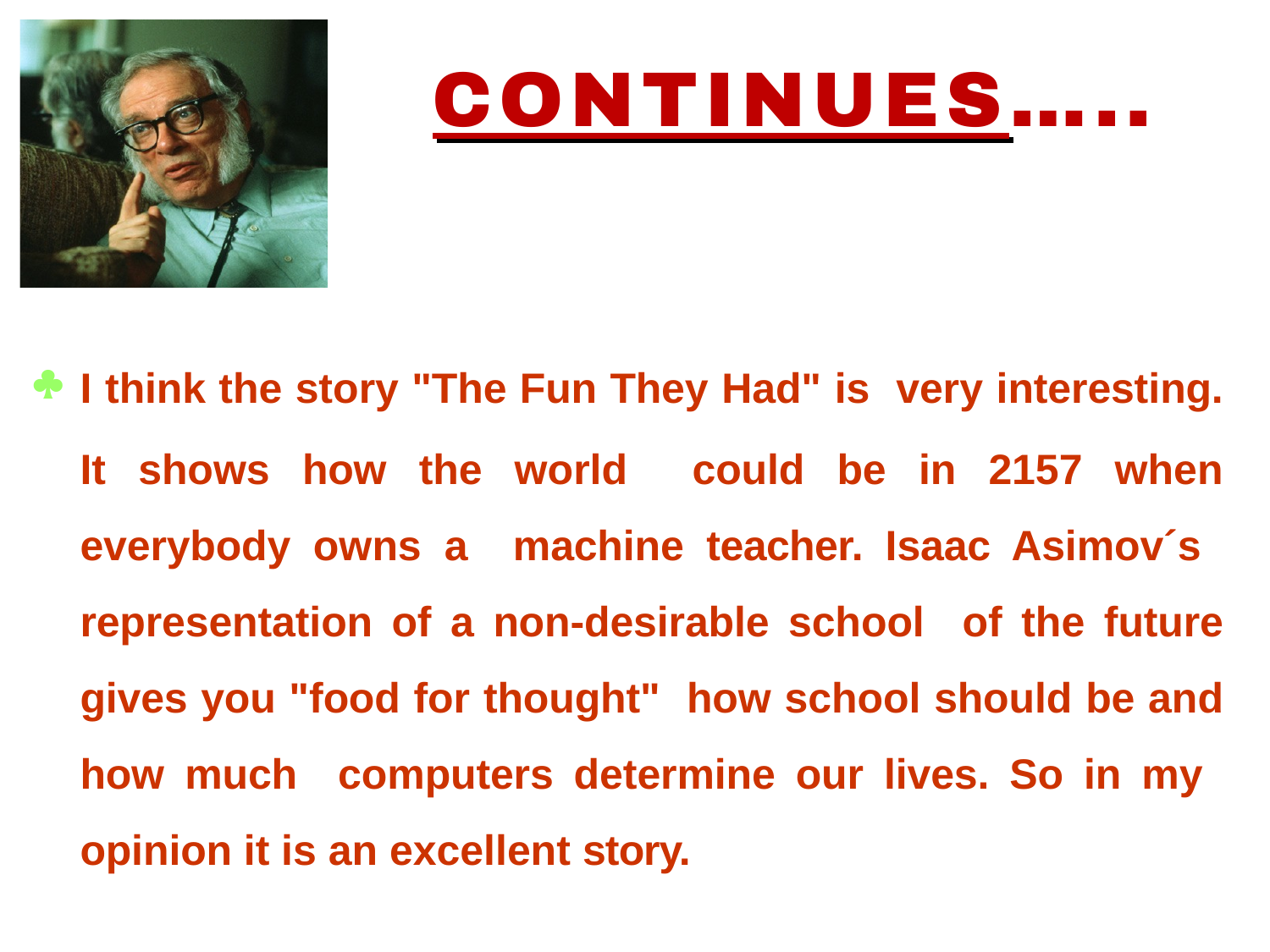

# CONTINUES…..

♣	I think the story "The Fun They Had" is  very interesting. It shows how the world  could be in 2157 when everybody owns a  machine teacher. Isaac Asimov´s  representation of a non-desirable school  of the future gives you "food for thought"  how school should be and how much  computers determine our lives. So in my  opinion it is an excellent story.